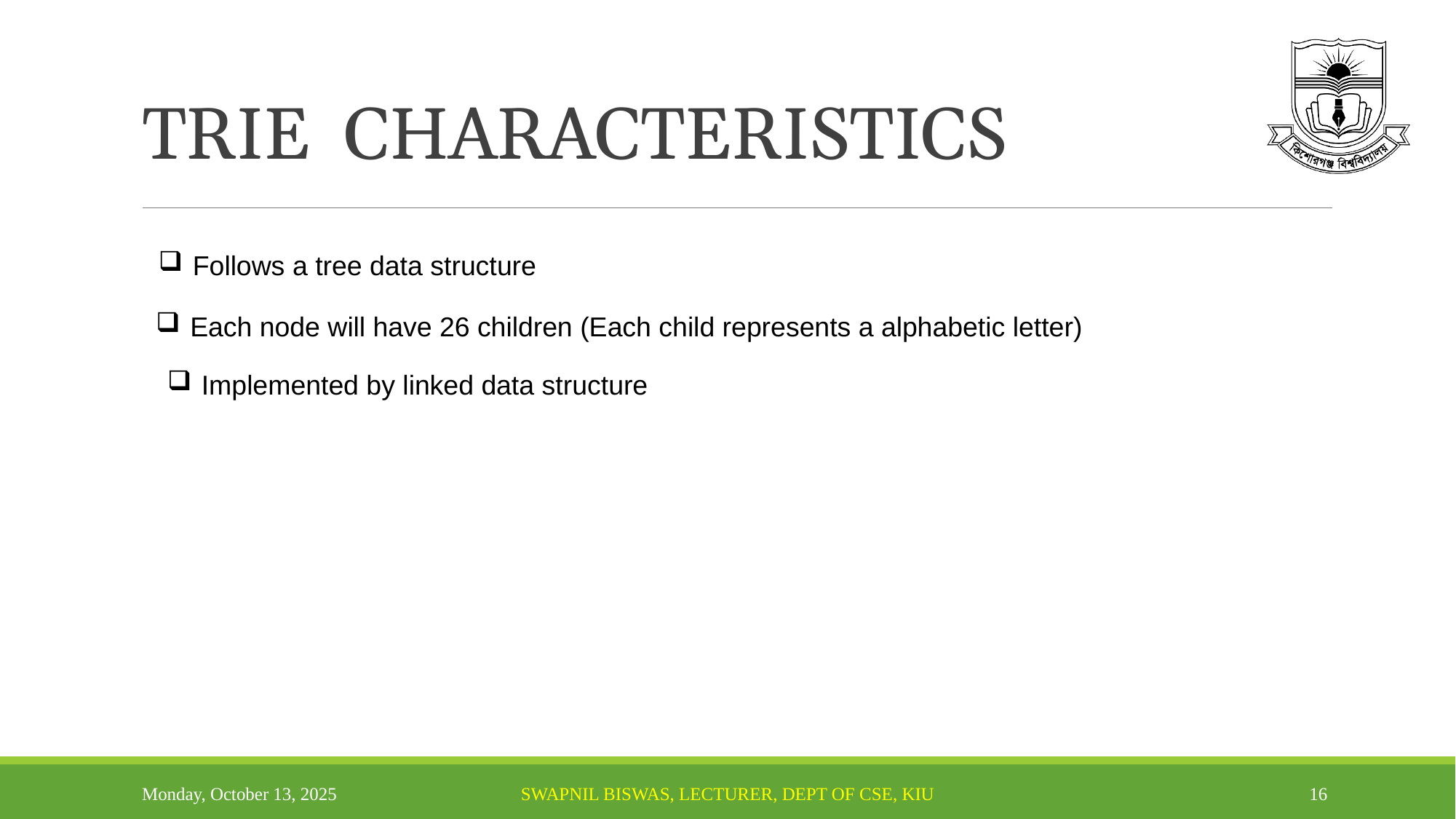

# TRIE  CHARACTERISTICS
Follows a tree data structure
Each node will have 26 children (Each child represents a alphabetic letter)
Implemented by linked data structure
Monday, October 13, 2025
Swapnil Biswas, Lecturer, Dept of CSE, KiU
16